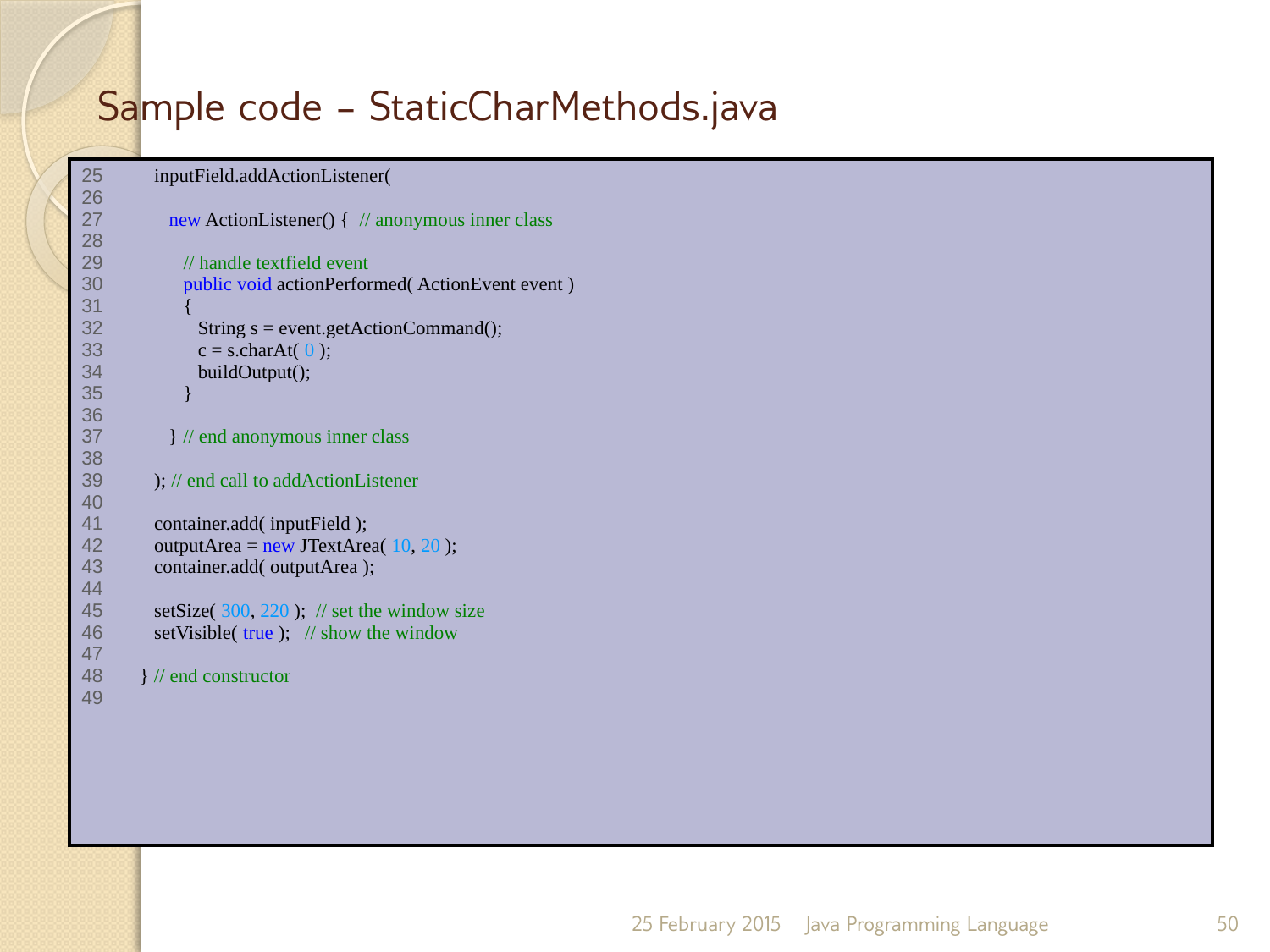

# Sample code – StaticCharMethods.java
| 25 inputField.addActionListener( 26 27 new ActionListener() { // anonymous inner class 28 29 // handle textfield event 30 public void actionPerformed( ActionEvent event ) 31 { 32 String s = event.getActionCommand(); 33 c = s.charAt( 0 ); 34 buildOutput(); 35 } 36 37 } // end anonymous inner class 38 39 ); // end call to addActionListener 40 41 container.add( inputField ); 42 outputArea = new JTextArea( 10, 20 ); 43 container.add( outputArea ); 44 45 setSize( 300, 220 ); // set the window size 46 setVisible( true ); // show the window 47 48 } // end constructor 49 |
| --- |
25 February 2015
Java Programming Language
50